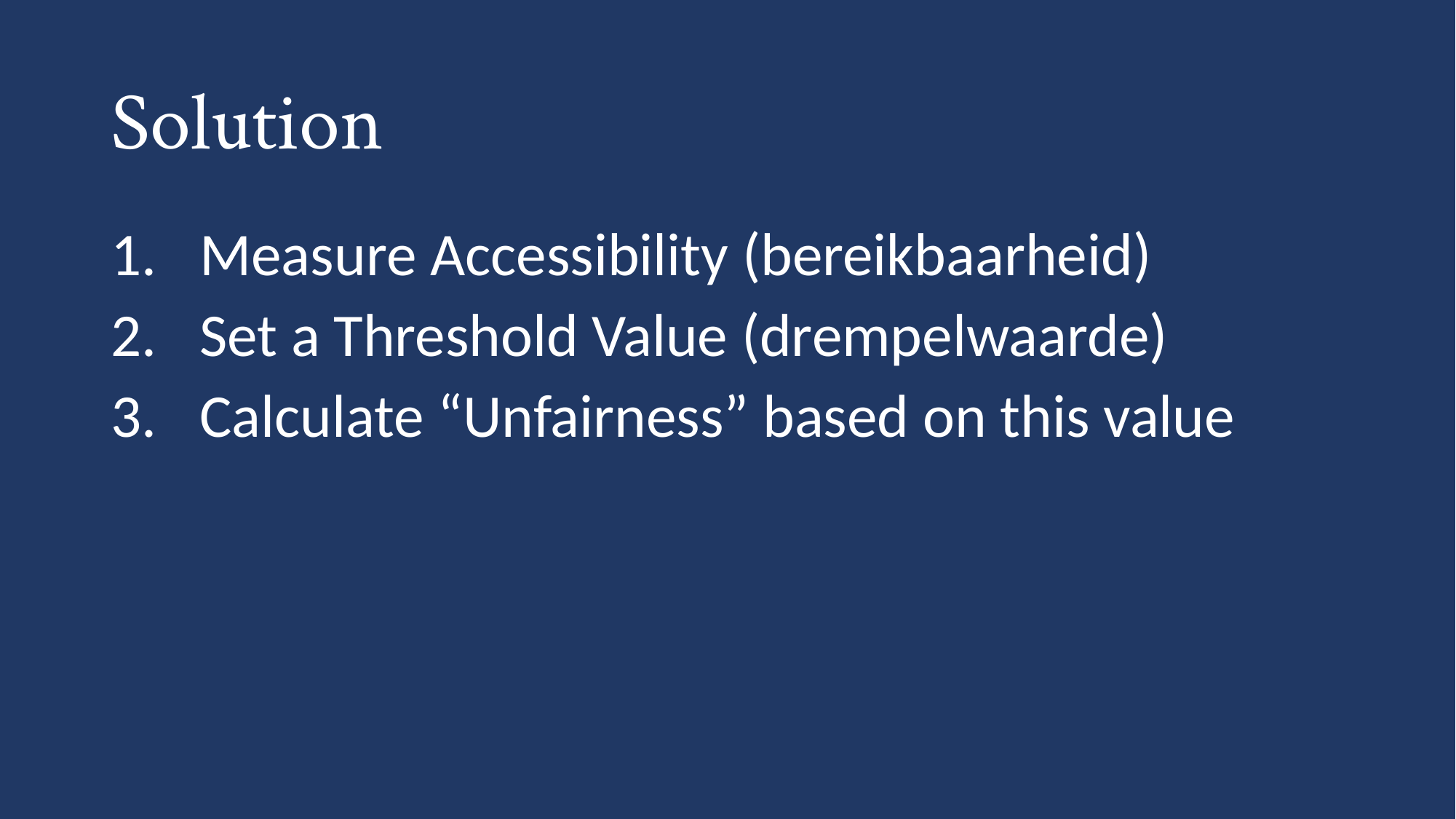

# Solution
Measure Accessibility (bereikbaarheid)
Set a Threshold Value (drempelwaarde)
Calculate “Unfairness” based on this value